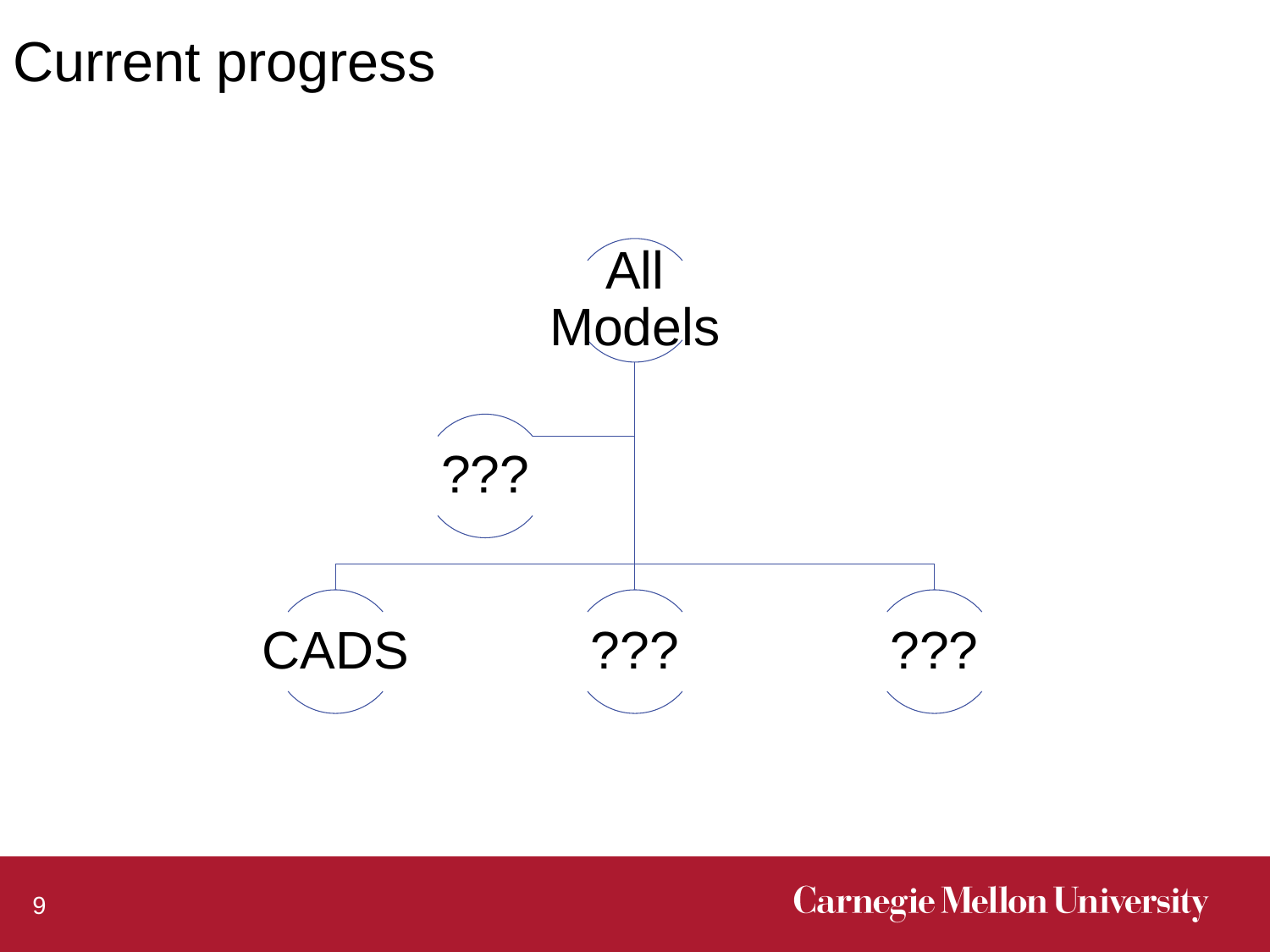

# Current progress

All Models
CADS
???
???
???

9